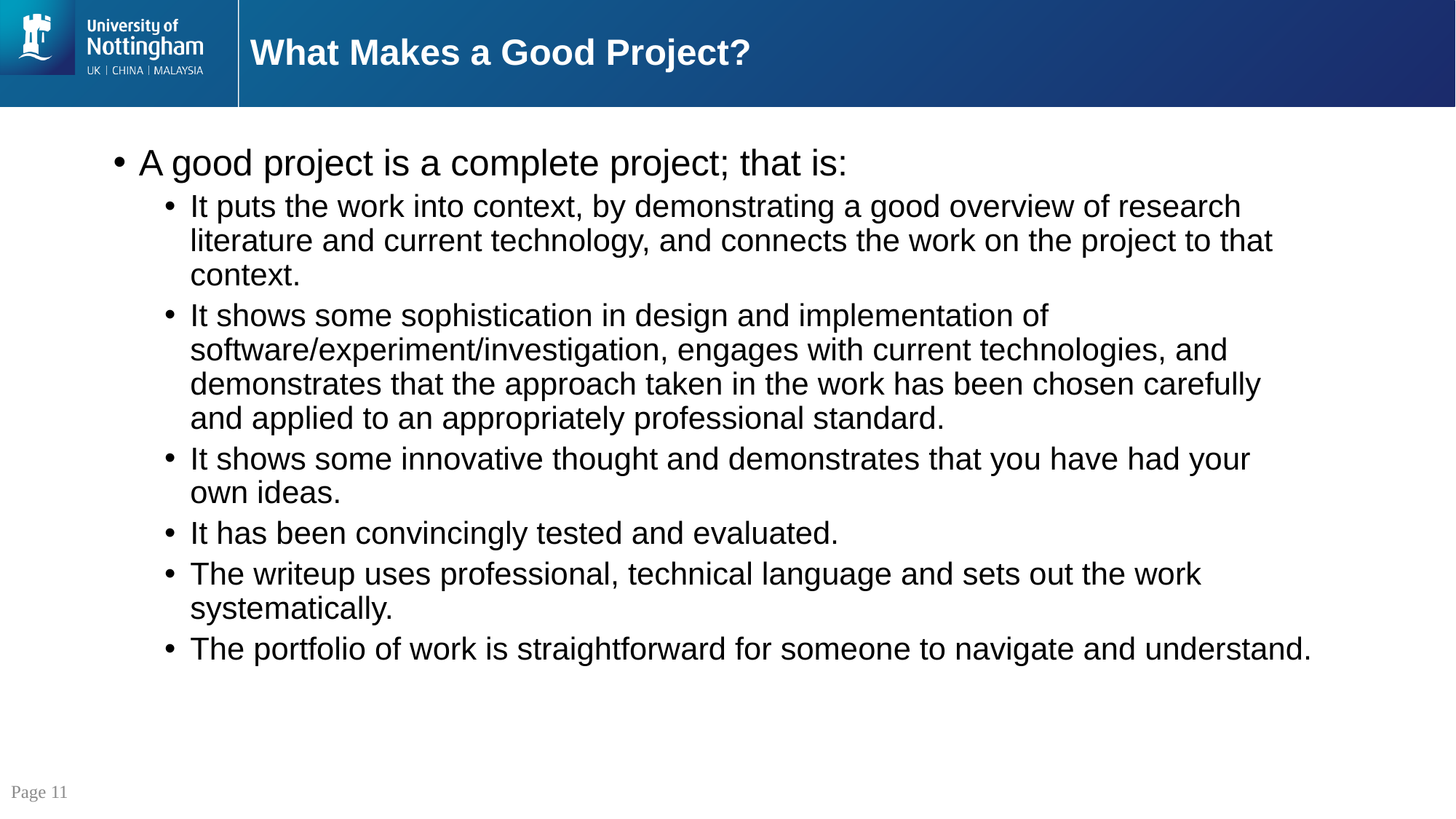

# What Makes a Good Project?
A good project is a complete project; that is:
It puts the work into context, by demonstrating a good overview of research literature and current technology, and connects the work on the project to that context.
It shows some sophistication in design and implementation of software/experiment/investigation, engages with current technologies, and demonstrates that the approach taken in the work has been chosen carefully and applied to an appropriately professional standard.
It shows some innovative thought and demonstrates that you have had your own ideas.
It has been convincingly tested and evaluated.
The writeup uses professional, technical language and sets out the work systematically.
The portfolio of work is straightforward for someone to navigate and understand.

Page 11